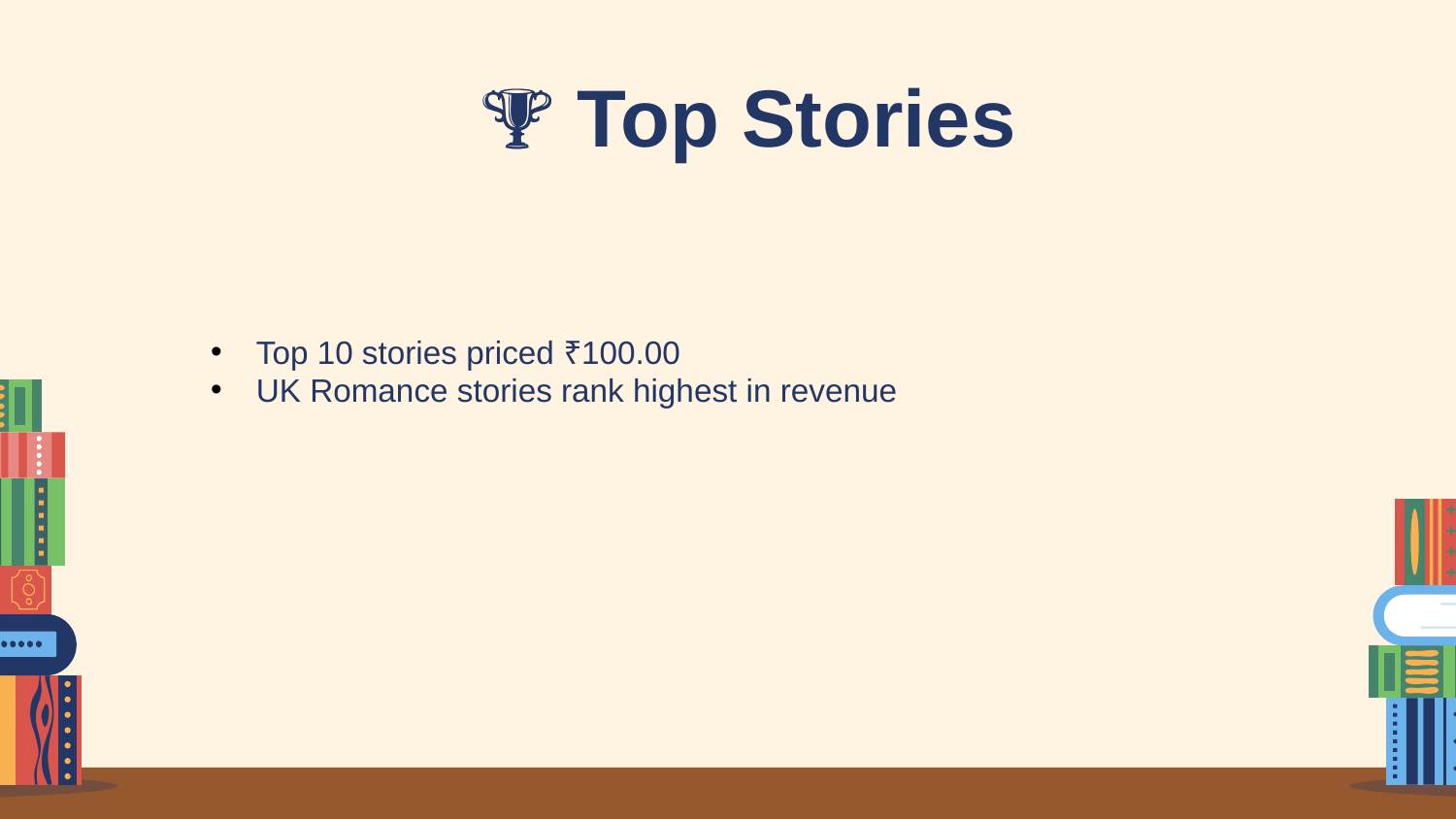

🏆 Top Stories

Top 10 stories priced ₹100.00
UK Romance stories rank highest in revenue